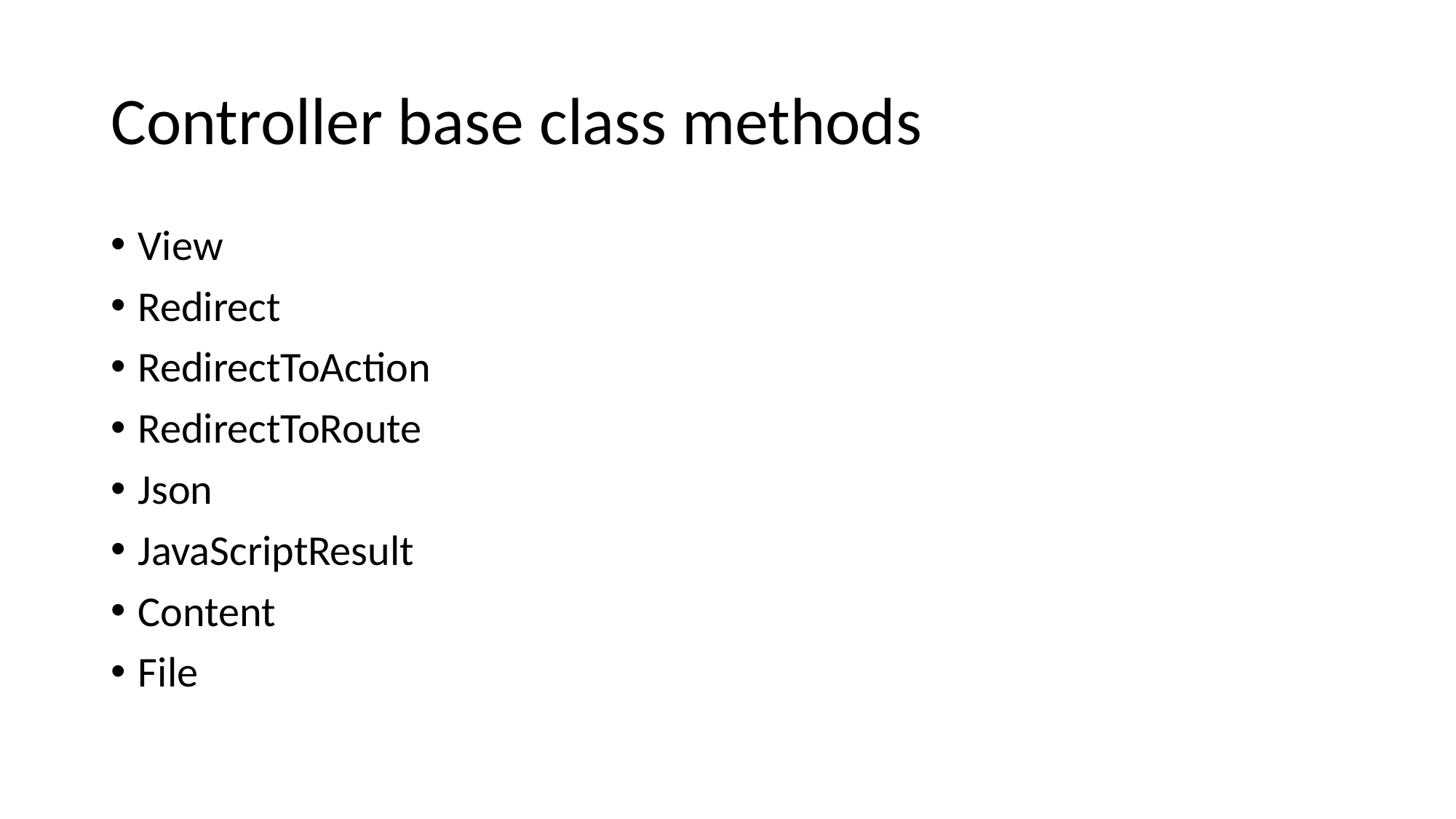

# Controller base class methods
View
Redirect
RedirectToAction
RedirectToRoute
Json
JavaScriptResult
Content
File